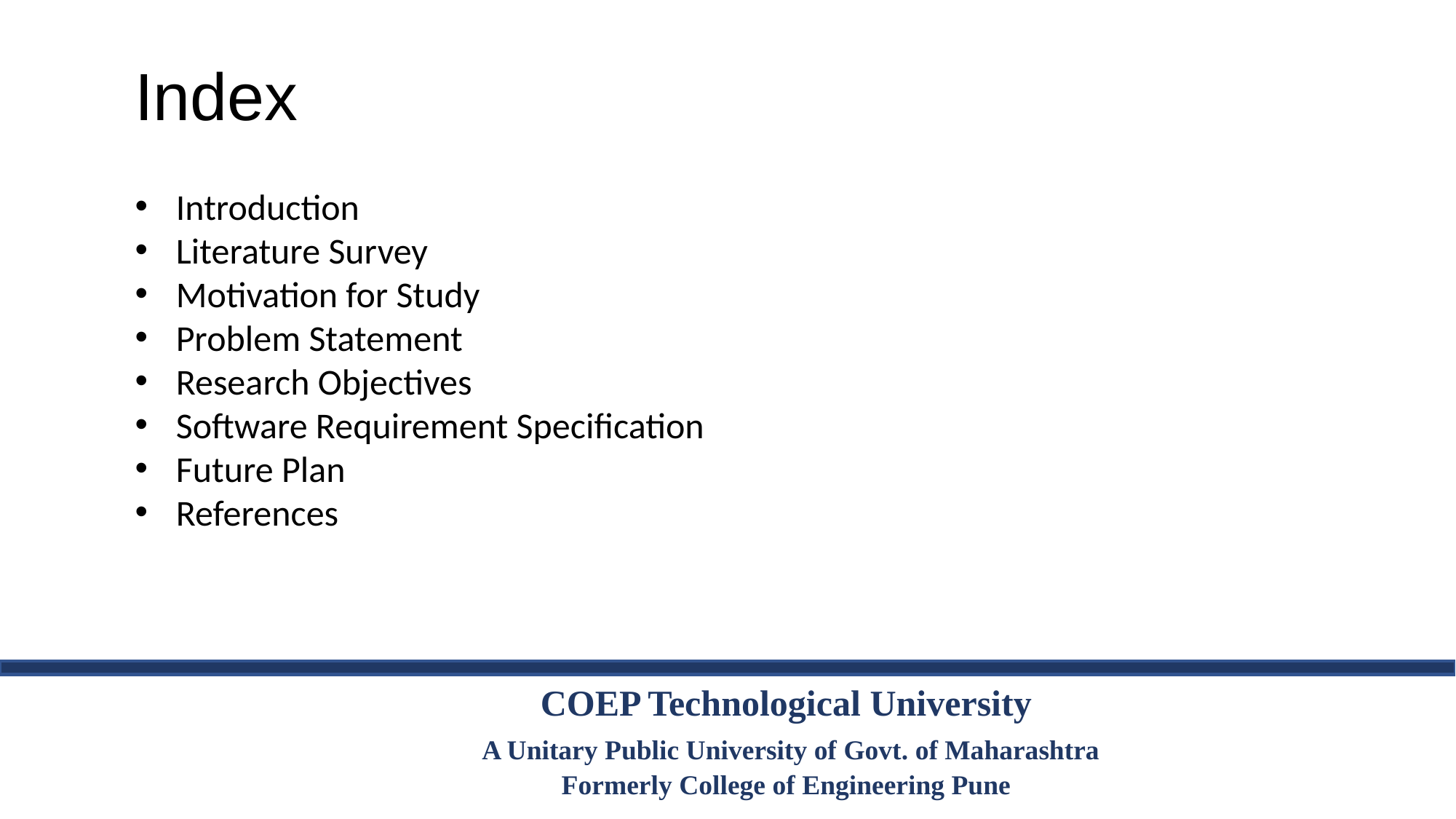

Index
Introduction
Literature Survey
Motivation for Study
Problem Statement
Research Objectives
Software Requirement Specification
Future Plan
References

COEP Technological University
 A Unitary Public University of Govt. of Maharashtra
Formerly College of Engineering Pune